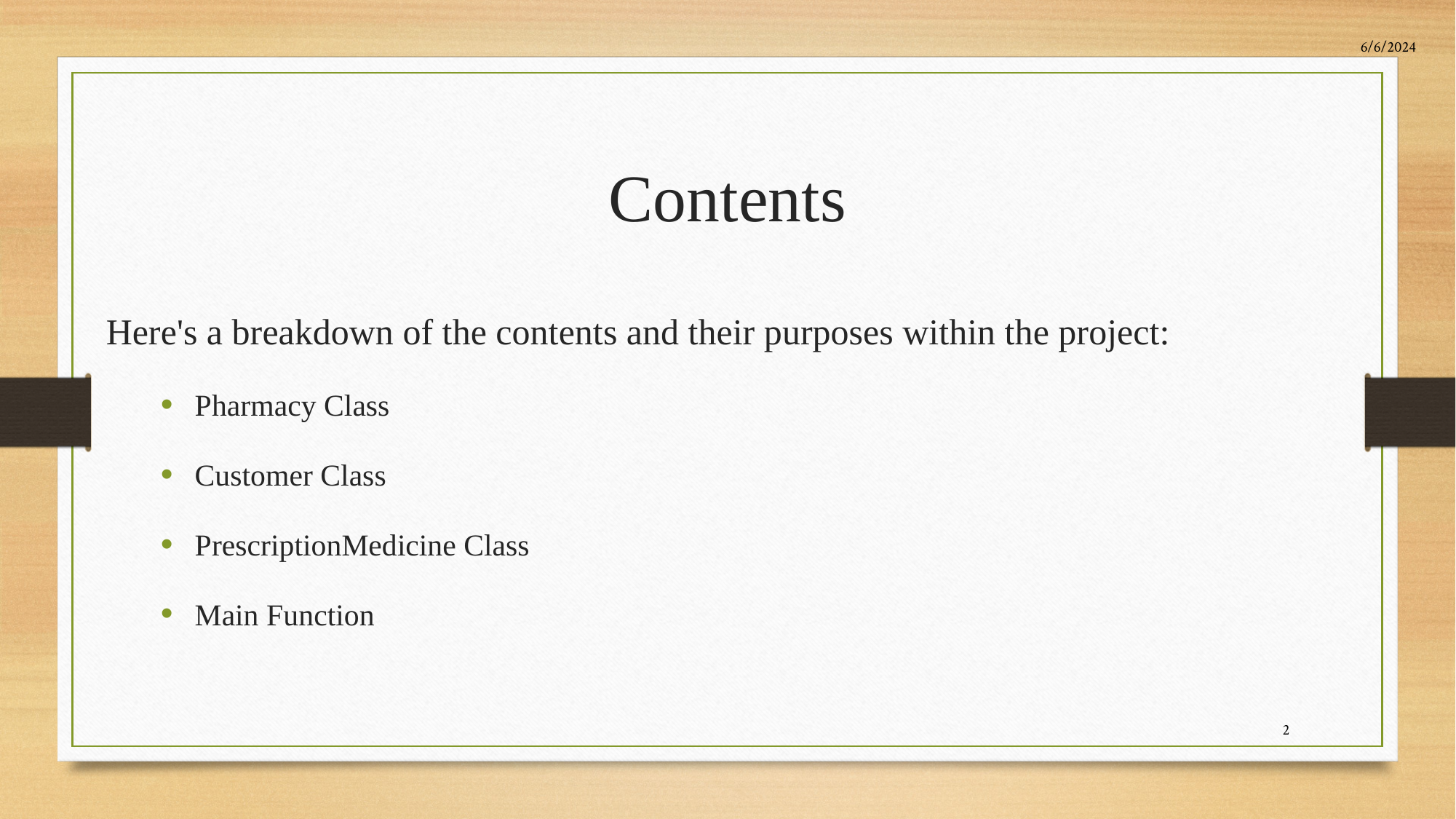

6/6/2024
# Contents
Here's a breakdown of the contents and their purposes within the project:
Pharmacy Class
Customer Class
PrescriptionMedicine Class
Main Function
2